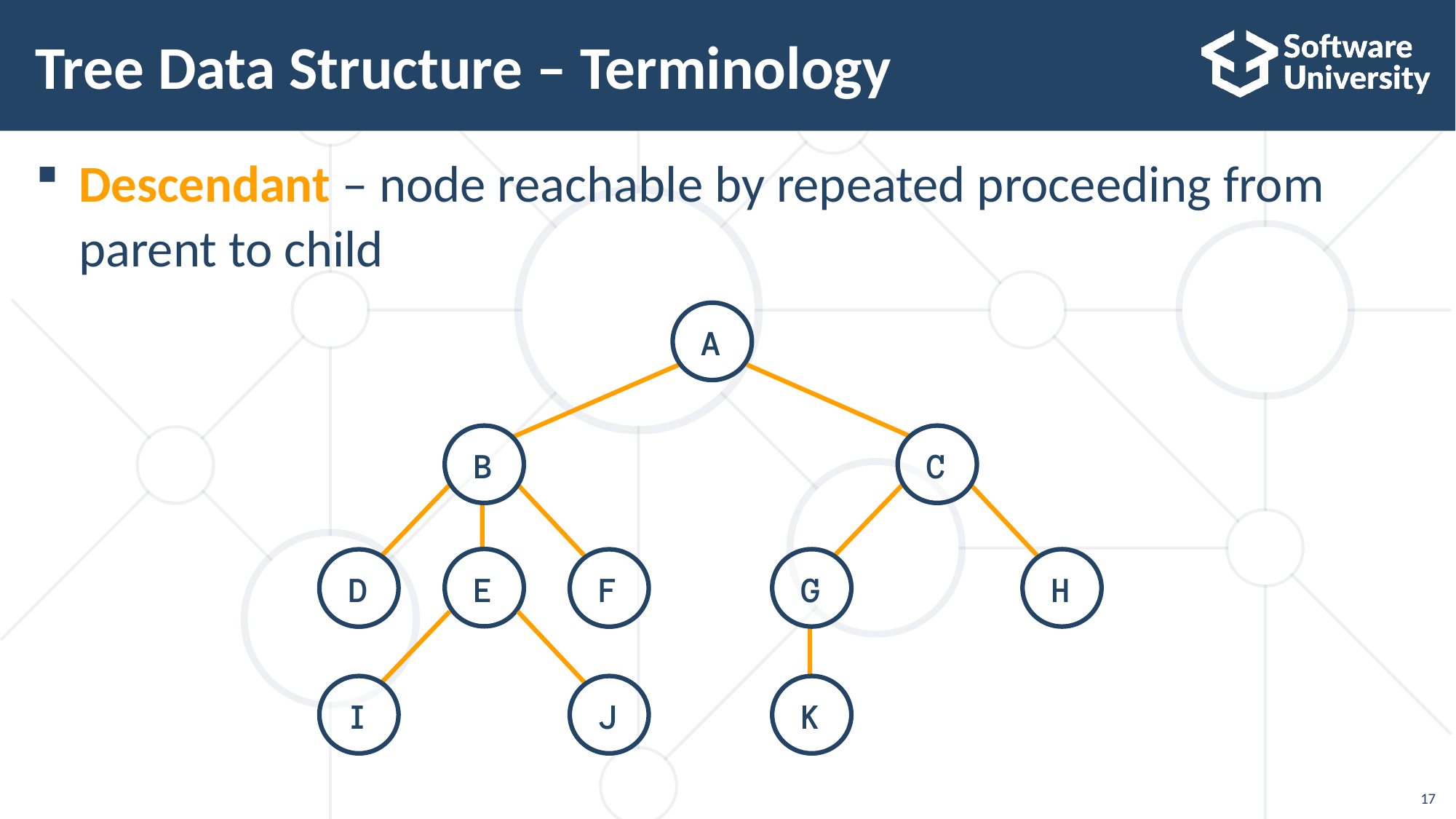

# Tree Data Structure – Terminology
Descendant – node reachable by repeated proceeding from parent to child
A

B
C

E
G
H
D
F

I
J
K
17